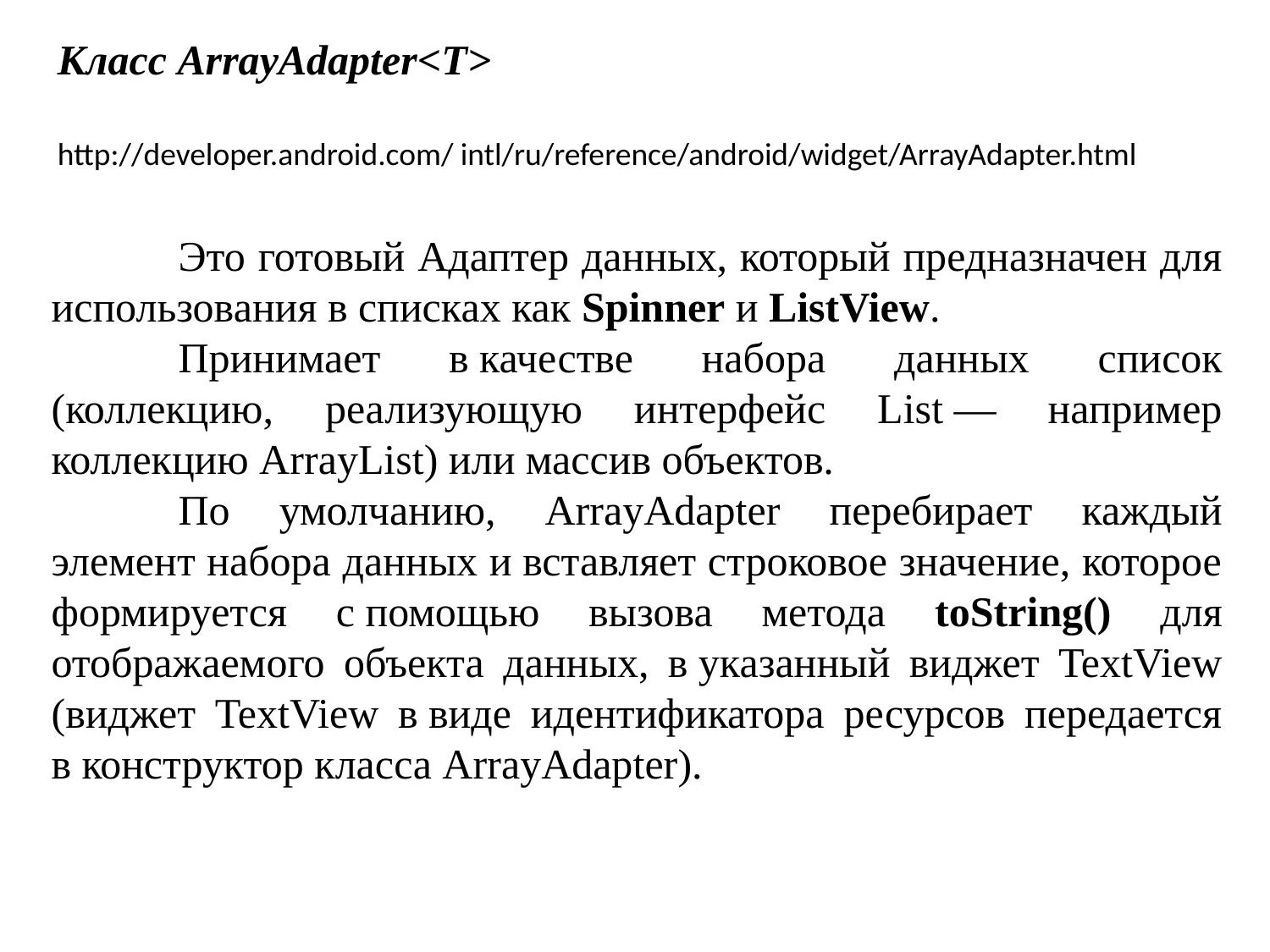

Класс ArrayAdapter<T>

http://developer.android.com/ intl/ru/reference/android/widget/ArrayAdapter.html

	Это готовый Адаптер данных, который предназначен для использования в списках как Spinner и ListView.
	Принимает в качестве набора данных список (коллекцию, реализующую интерфейс List — например коллекцию ArrayList) или массив объектов.
	По умолчанию, ArrayAdapter перебирает каждый элемент набора данных и вставляет строковое значение, которое формируется с помощью вызова метода toString() для отображаемого объекта данных, в указанный виджет TextView (виджет TextView в виде идентификатора ресурсов передается в конструктор класса ArrayAdapter).